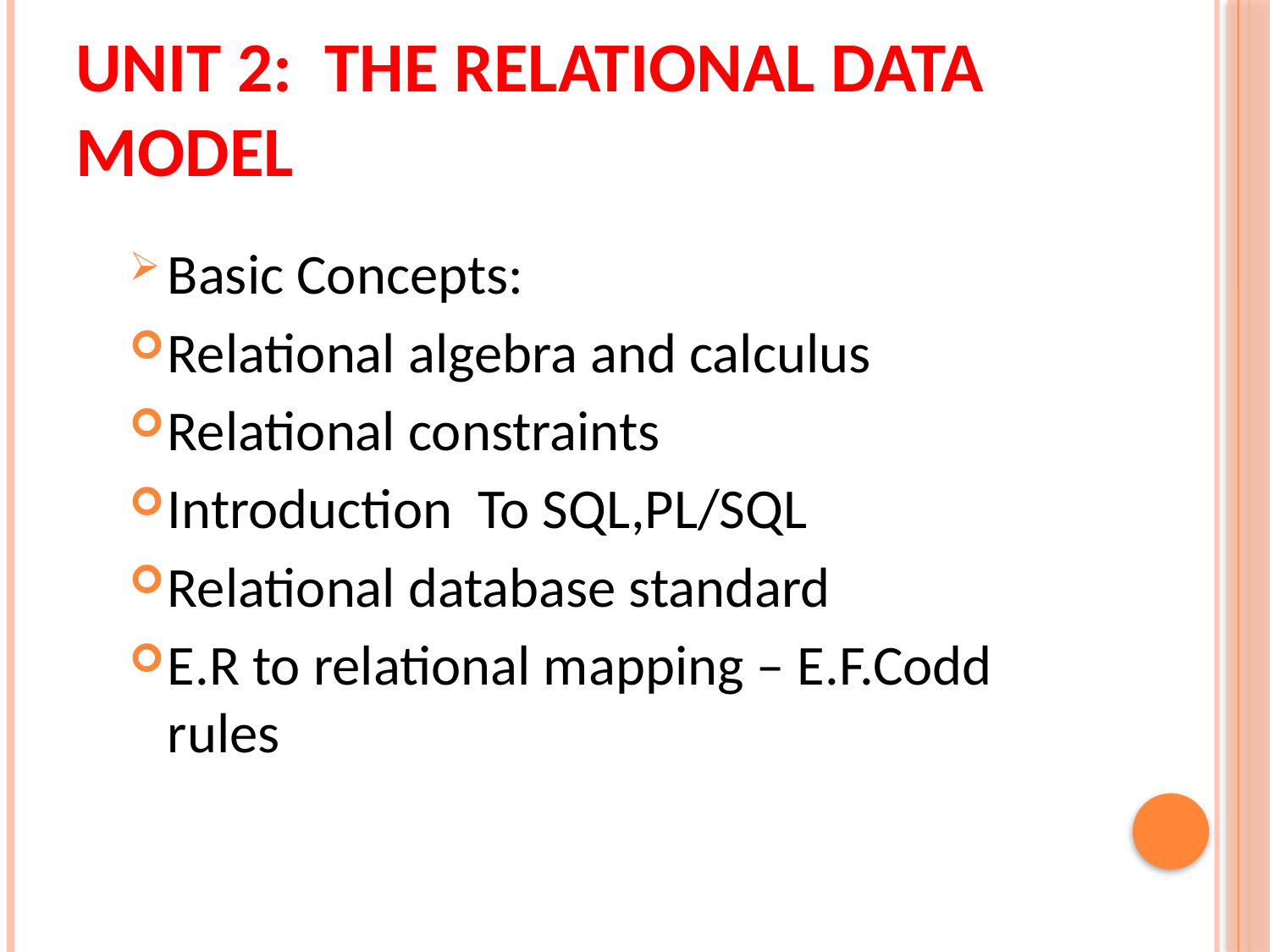

# Unit 2:  THE RELATIONAL DATA MODEL
Basic Concepts:
Relational algebra and calculus
Relational constraints
Introduction  To SQL,PL/SQL
Relational database standard
E.R to relational mapping – E.F.Codd rules